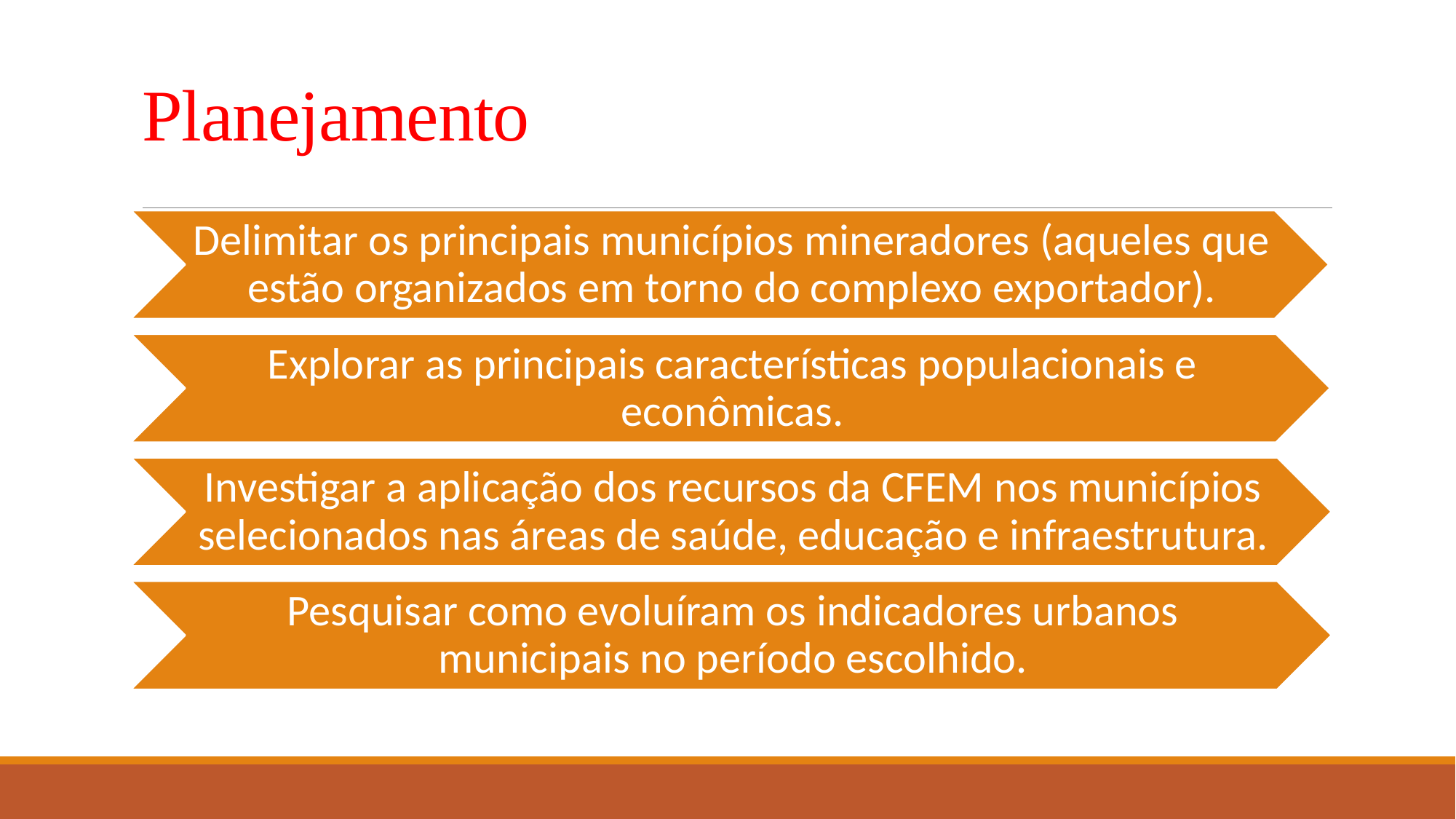

# Planejamento
Delimitar os principais municípios mineradores (aqueles que estão organizados em torno do complexo exportador).
Explorar as principais características populacionais e econômicas.
Investigar a aplicação dos recursos da CFEM nos municípios selecionados nas áreas de saúde, educação e infraestrutura.
Pesquisar como evoluíram os indicadores urbanos municipais no período escolhido.